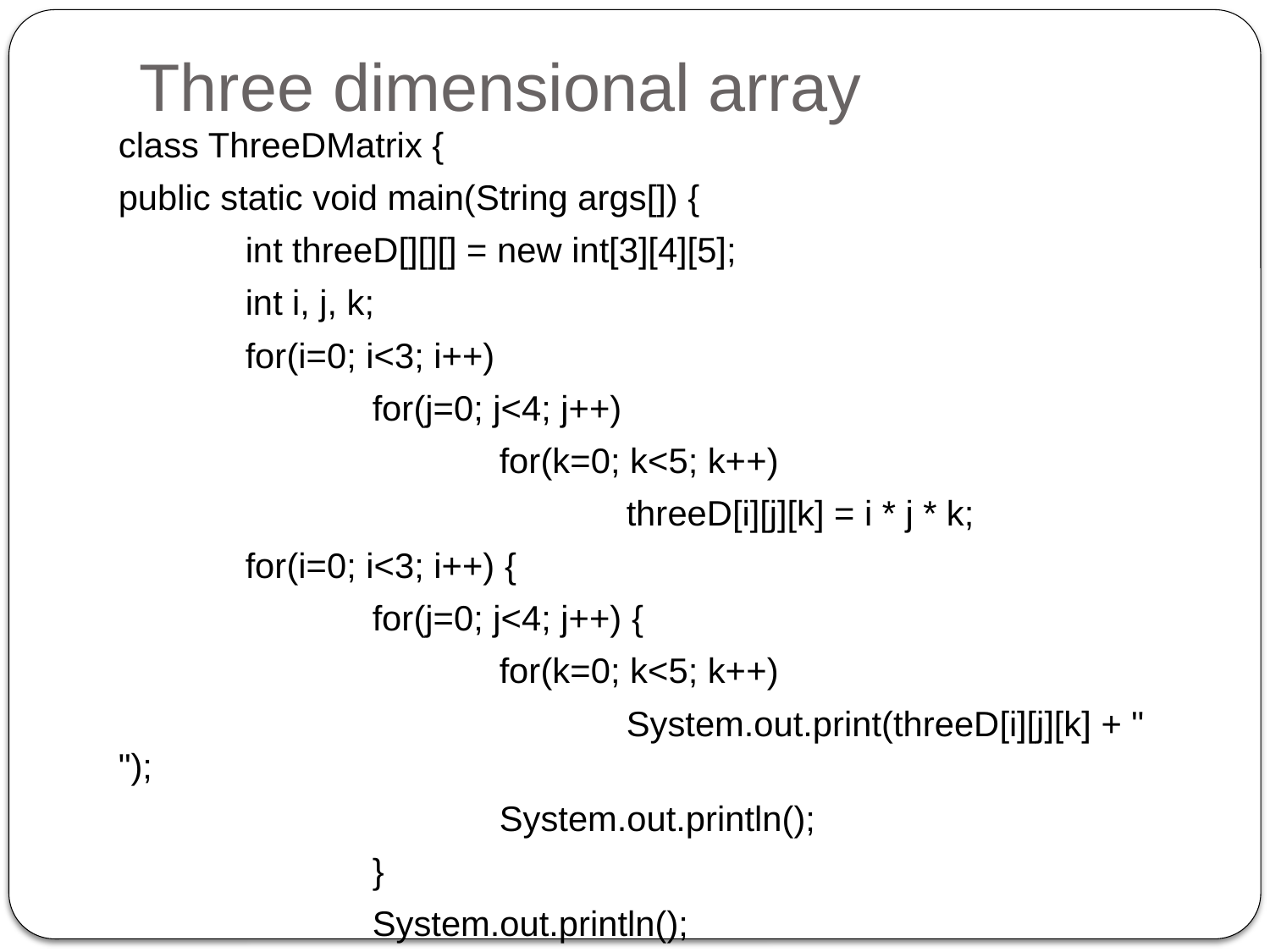

# Three dimensional array
class ThreeDMatrix {
public static void main(String args[]) {
	int threeD[][][] = new int[3][4][5];
	int i, j, k;
	for(i=0; i<3; i++)
		for(j=0; j<4; j++)
			for(k=0; k<5; k++)
				threeD[i][j][k] = i * j * k;
	for(i=0; i<3; i++) {
		for(j=0; j<4; j++) {
			for(k=0; k<5; k++)
				System.out.print(threeD[i][j][k] + " ");
			System.out.println();
		}
		System.out.println();
	}//end of for